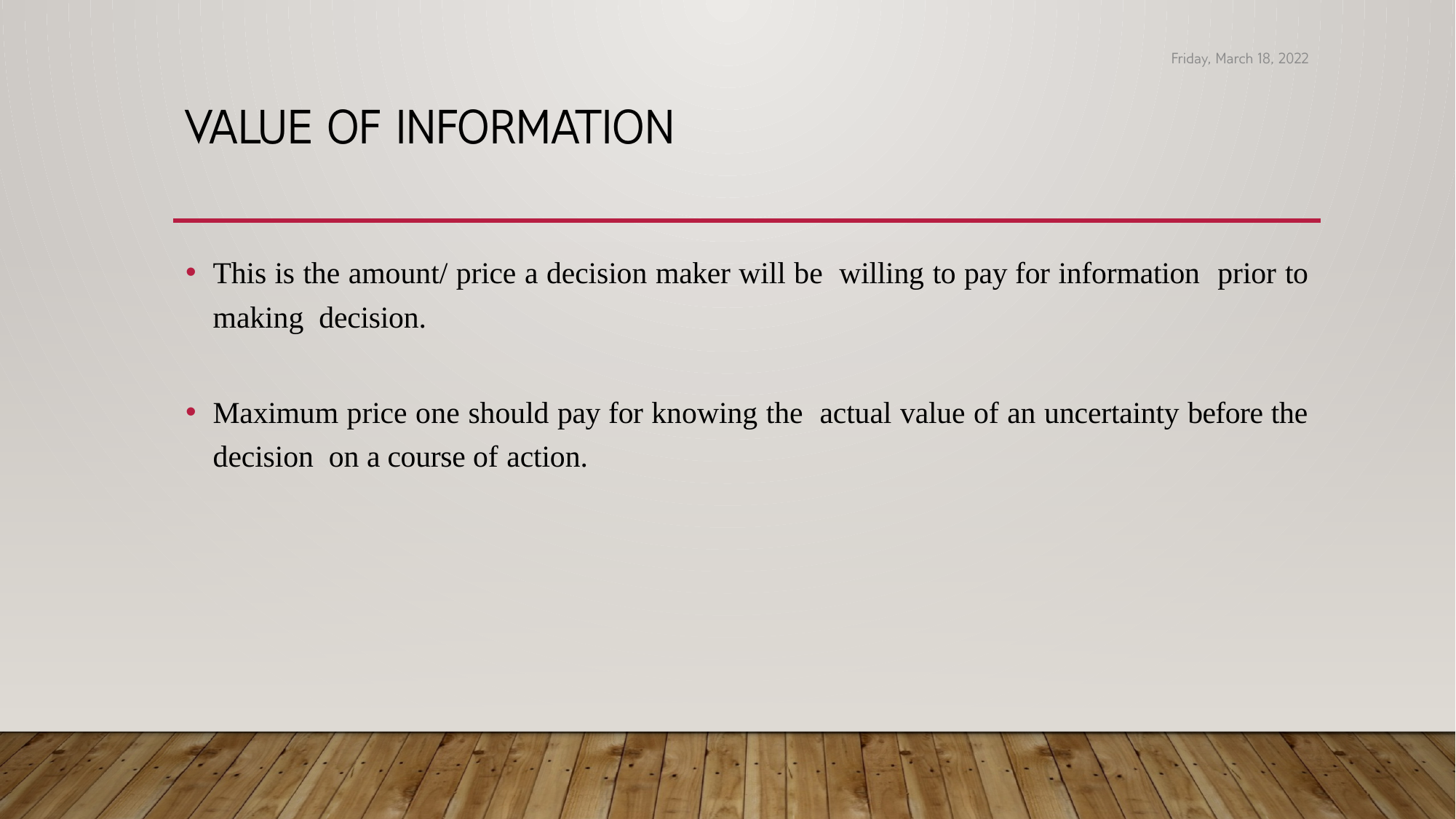

Friday, March 18, 2022
# Value of information
This is the amount/ price a decision maker will be  willing to pay for information prior to making  decision.

Maximum price one should pay for knowing the  actual value of an uncertainty before the decision  on a course of action.